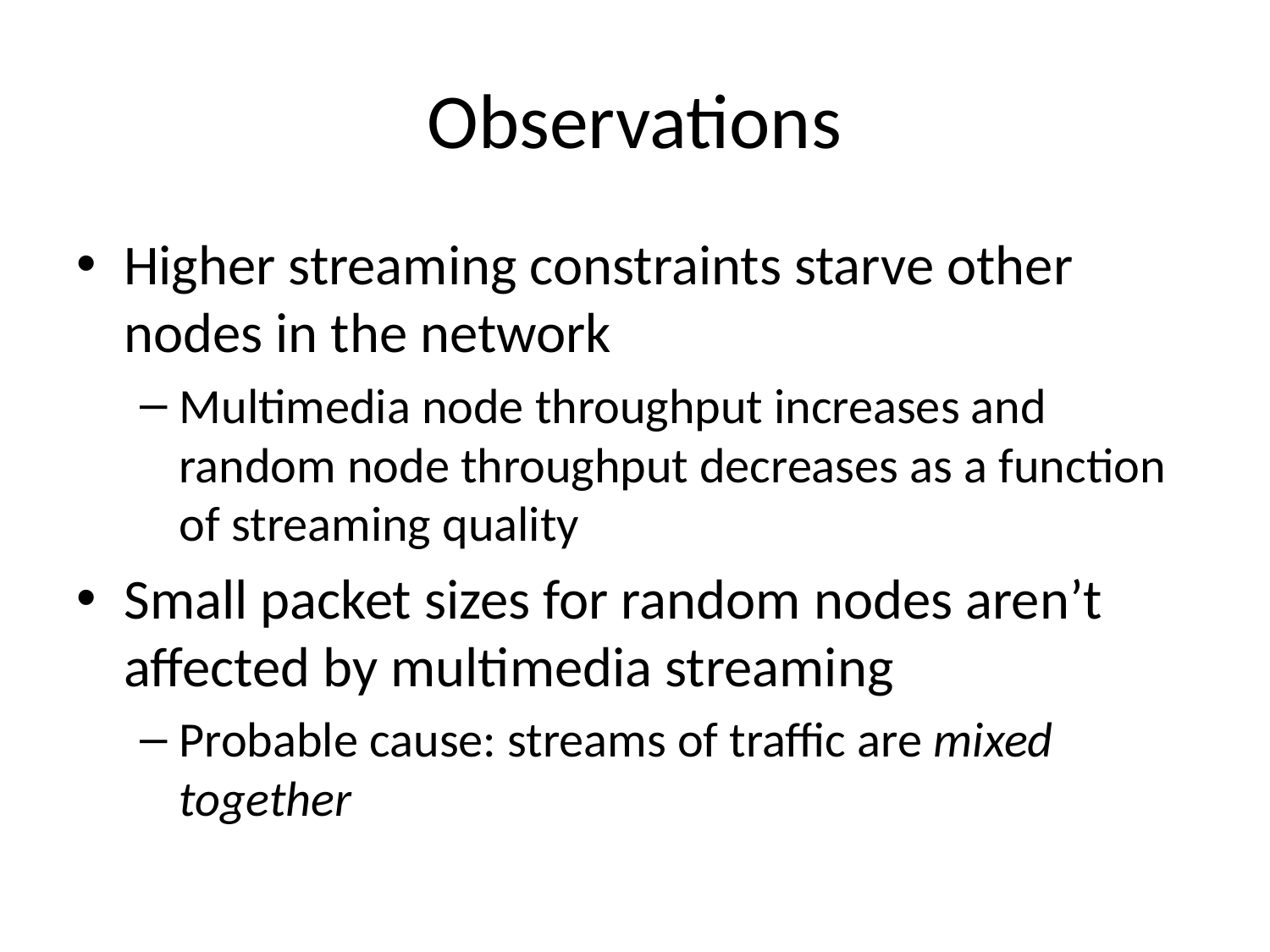

# Observations
Higher streaming constraints starve other nodes in the network
Multimedia node throughput increases and random node throughput decreases as a function of streaming quality
Small packet sizes for random nodes aren’t affected by multimedia streaming
Probable cause: streams of traffic are mixed together